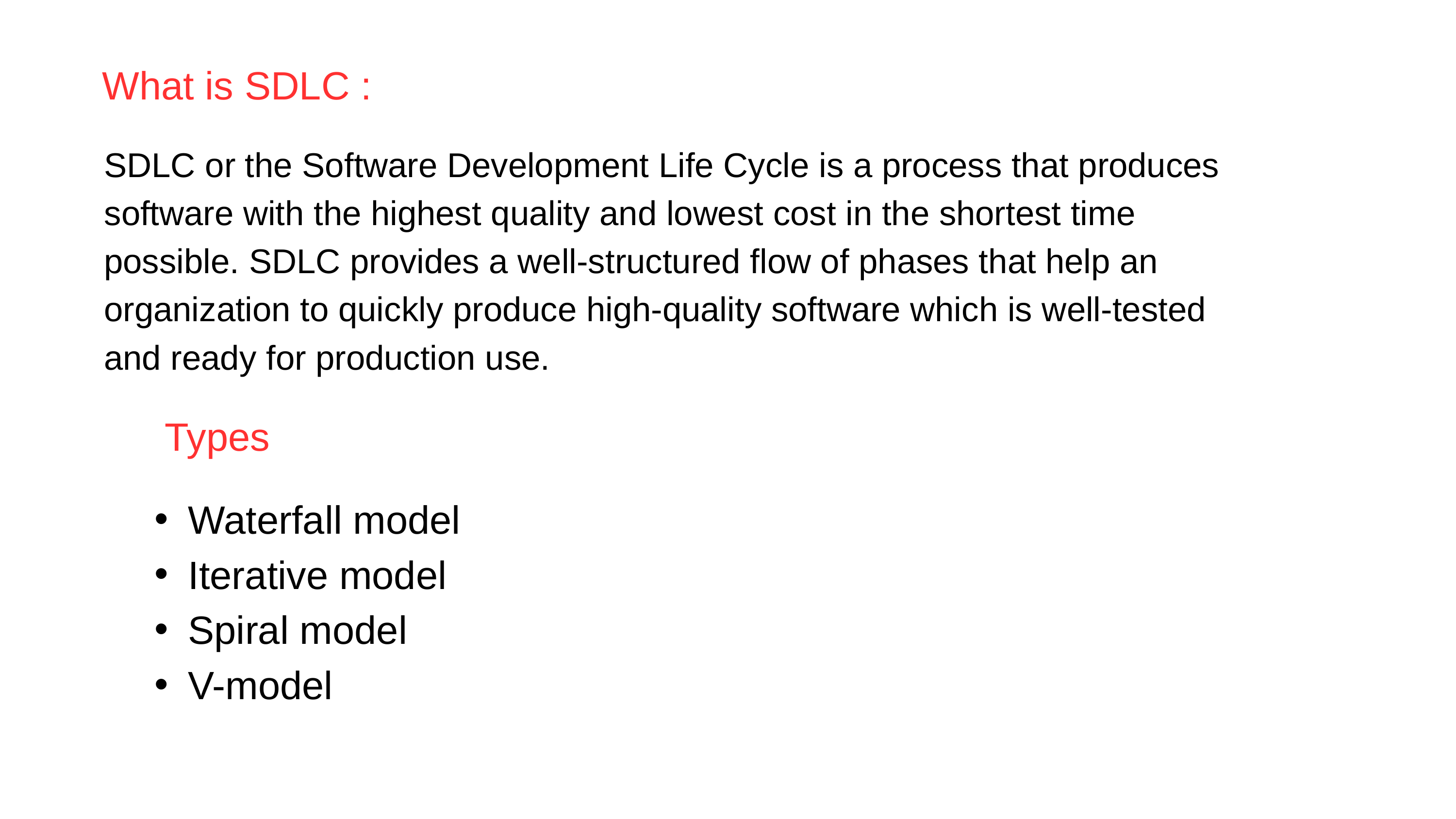

What is SDLC :
SDLC or the Software Development Life Cycle is a process that produces software with the highest quality and lowest cost in the shortest time possible. SDLC provides a well-structured flow of phases that help an organization to quickly produce high-quality software which is well-tested and ready for production use.
Types
Waterfall model
Iterative model
Spiral model
V-model